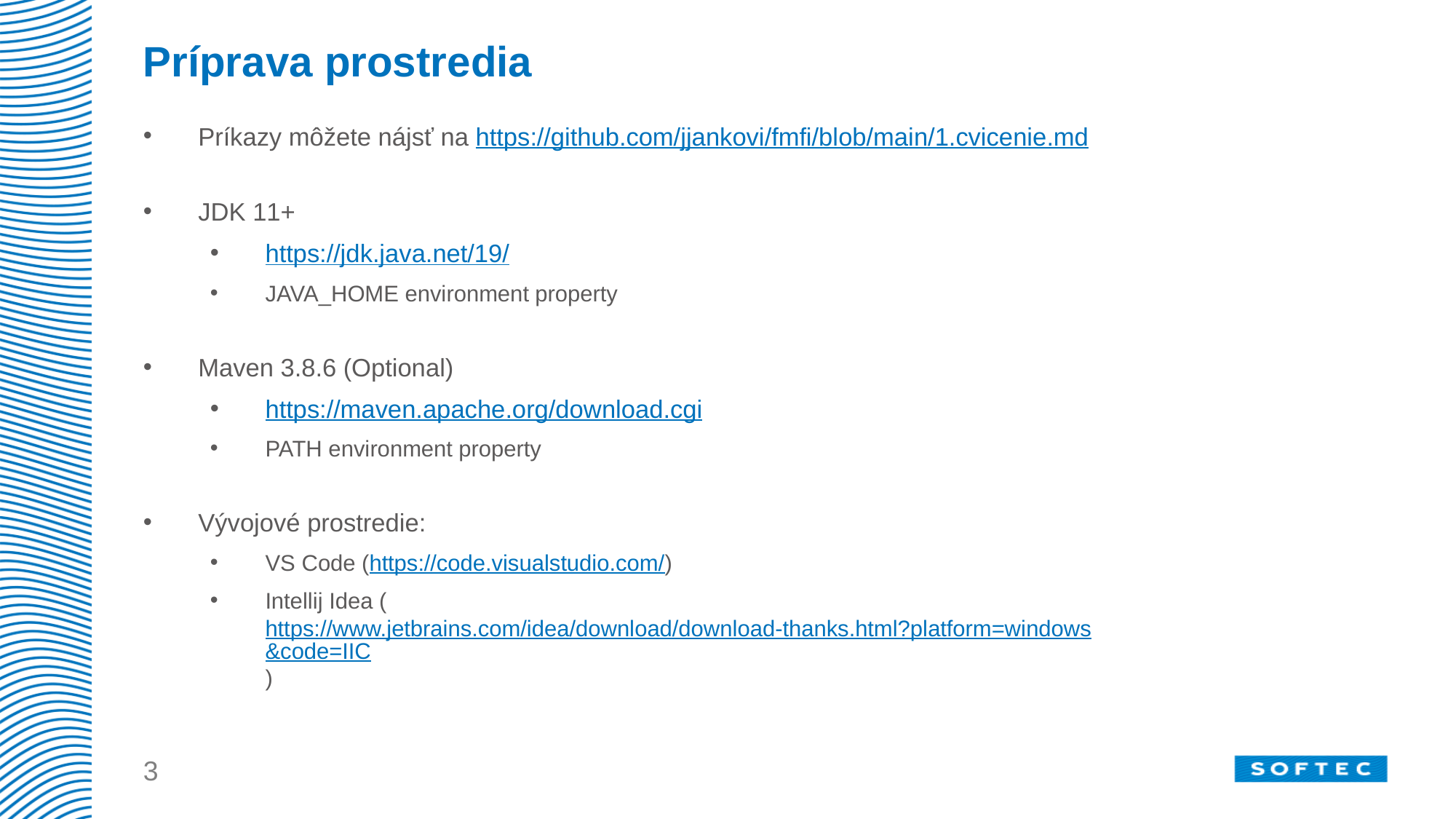

# Príprava prostredia
Príkazy môžete nájsť na https://github.com/jjankovi/fmfi/blob/main/1.cvicenie.md

JDK 11+
https://jdk.java.net/19/
JAVA_HOME environment property

Maven 3.8.6 (Optional)
https://maven.apache.org/download.cgi
PATH environment property

Vývojové prostredie:
VS Code (https://code.visualstudio.com/)
Intellij Idea (https://www.jetbrains.com/idea/download/download-thanks.html?platform=windows&code=IIC)